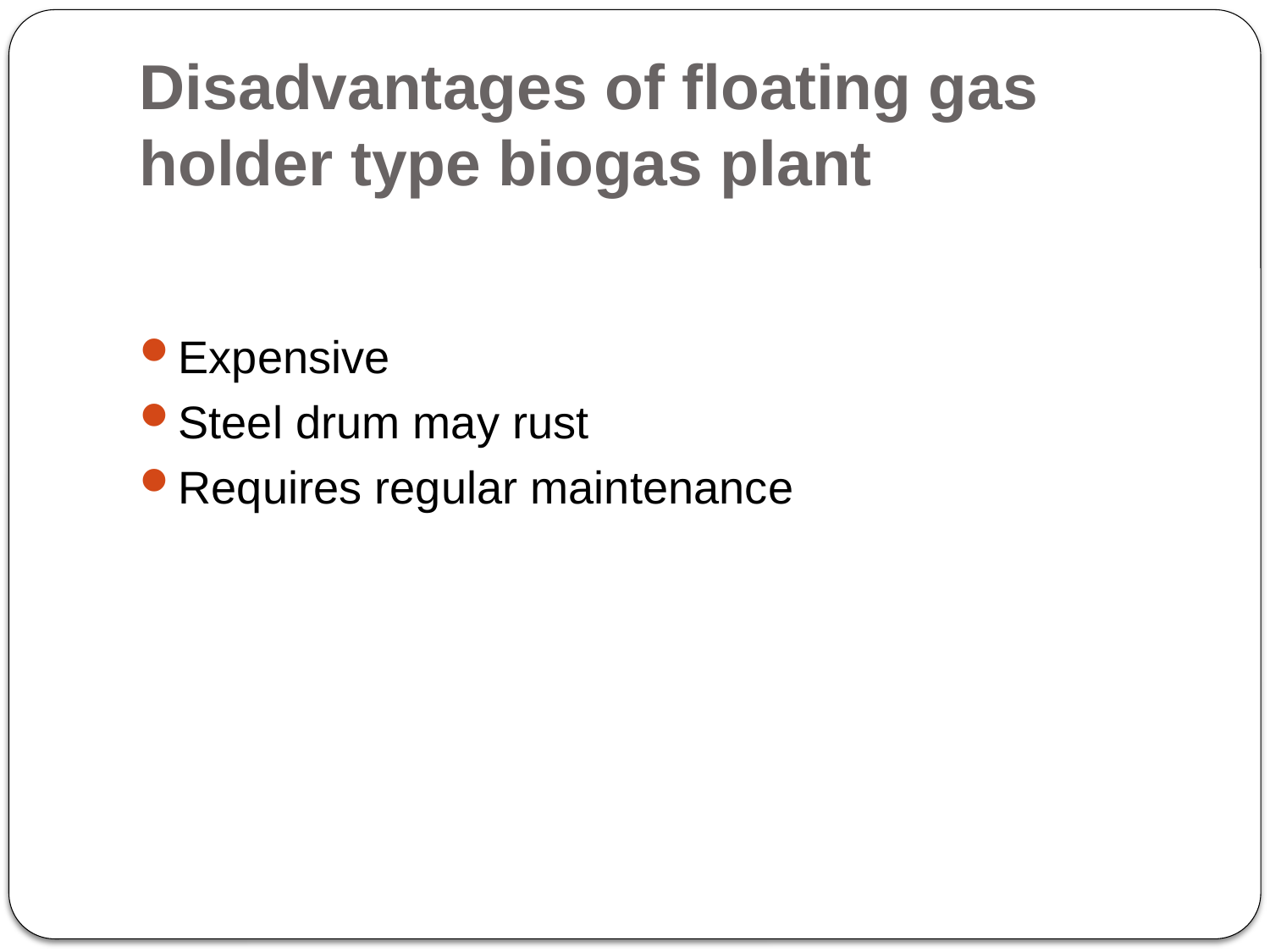

# Disadvantages of floating gas holder type biogas plant

Expensive
Steel drum may rust
Requires regular maintenance